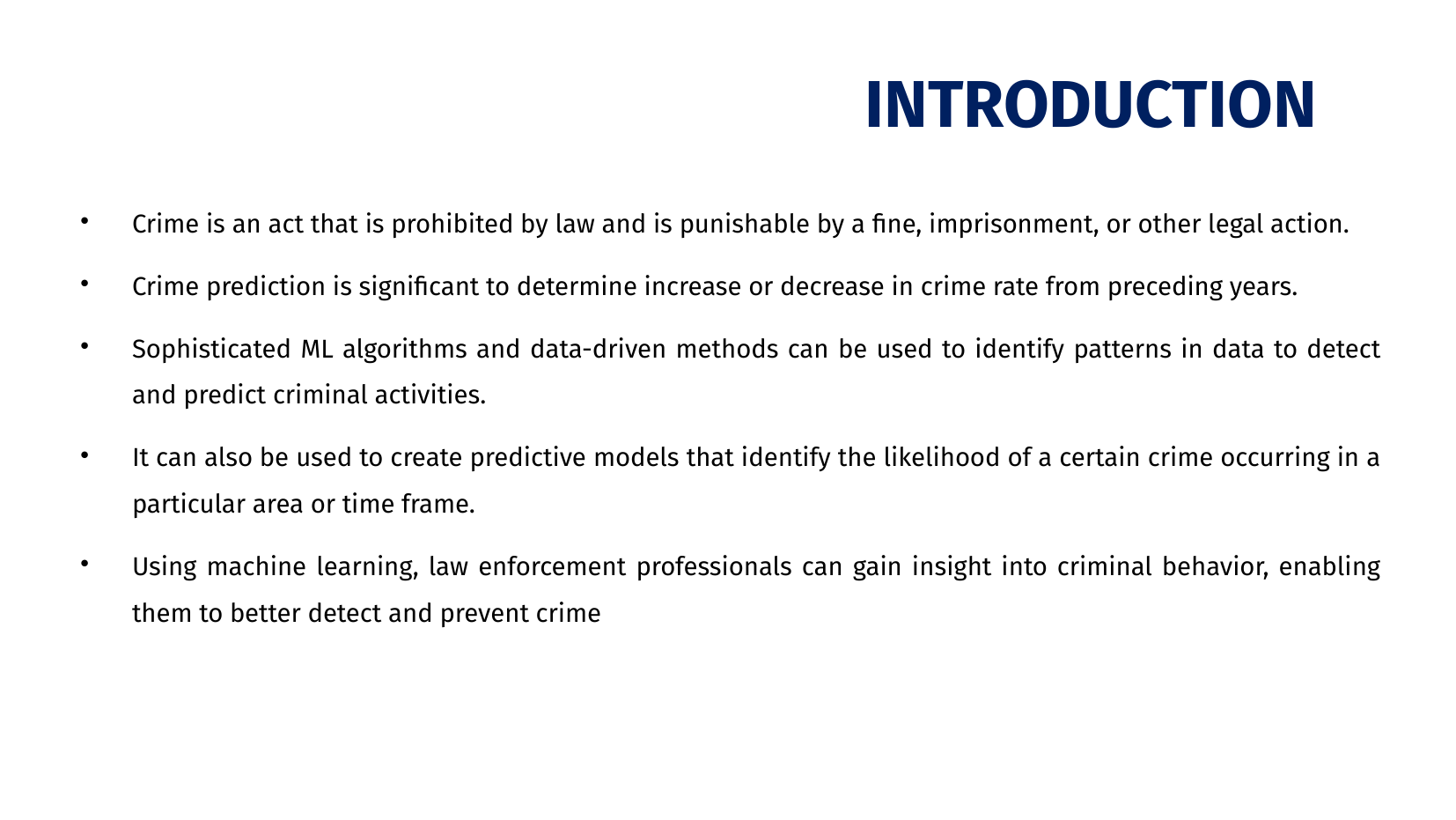

# INTRODUCTION
Crime is an act that is prohibited by law and is punishable by a fine, imprisonment, or other legal action.
Crime prediction is significant to determine increase or decrease in crime rate from preceding years.
Sophisticated ML algorithms and data-driven methods can be used to identify patterns in data to detect and predict criminal activities.
It can also be used to create predictive models that identify the likelihood of a certain crime occurring in a particular area or time frame.
Using machine learning, law enforcement professionals can gain insight into criminal behavior, enabling them to better detect and prevent crime